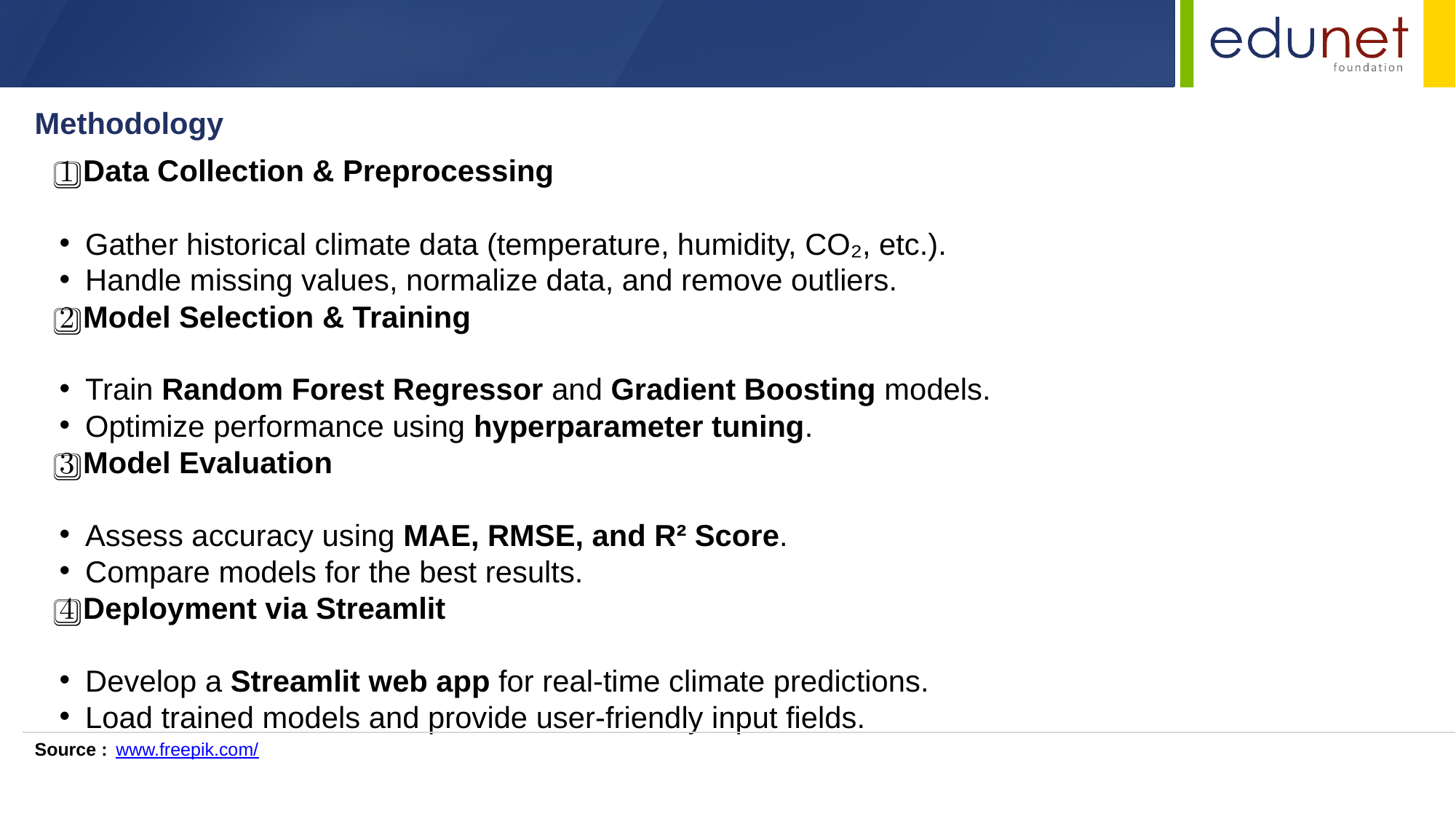

Methodology
1️⃣ Data Collection & Preprocessing

Gather historical climate data (temperature, humidity, CO₂, etc.).
Handle missing values, normalize data, and remove outliers.
2️⃣ Model Selection & Training

Train Random Forest Regressor and Gradient Boosting models.
Optimize performance using hyperparameter tuning.
3️⃣ Model Evaluation

Assess accuracy using MAE, RMSE, and R² Score.
Compare models for the best results.
4️⃣ Deployment via Streamlit

Develop a Streamlit web app for real-time climate predictions.
Load trained models and provide user-friendly input fields.

Source :
www.freepik.com/